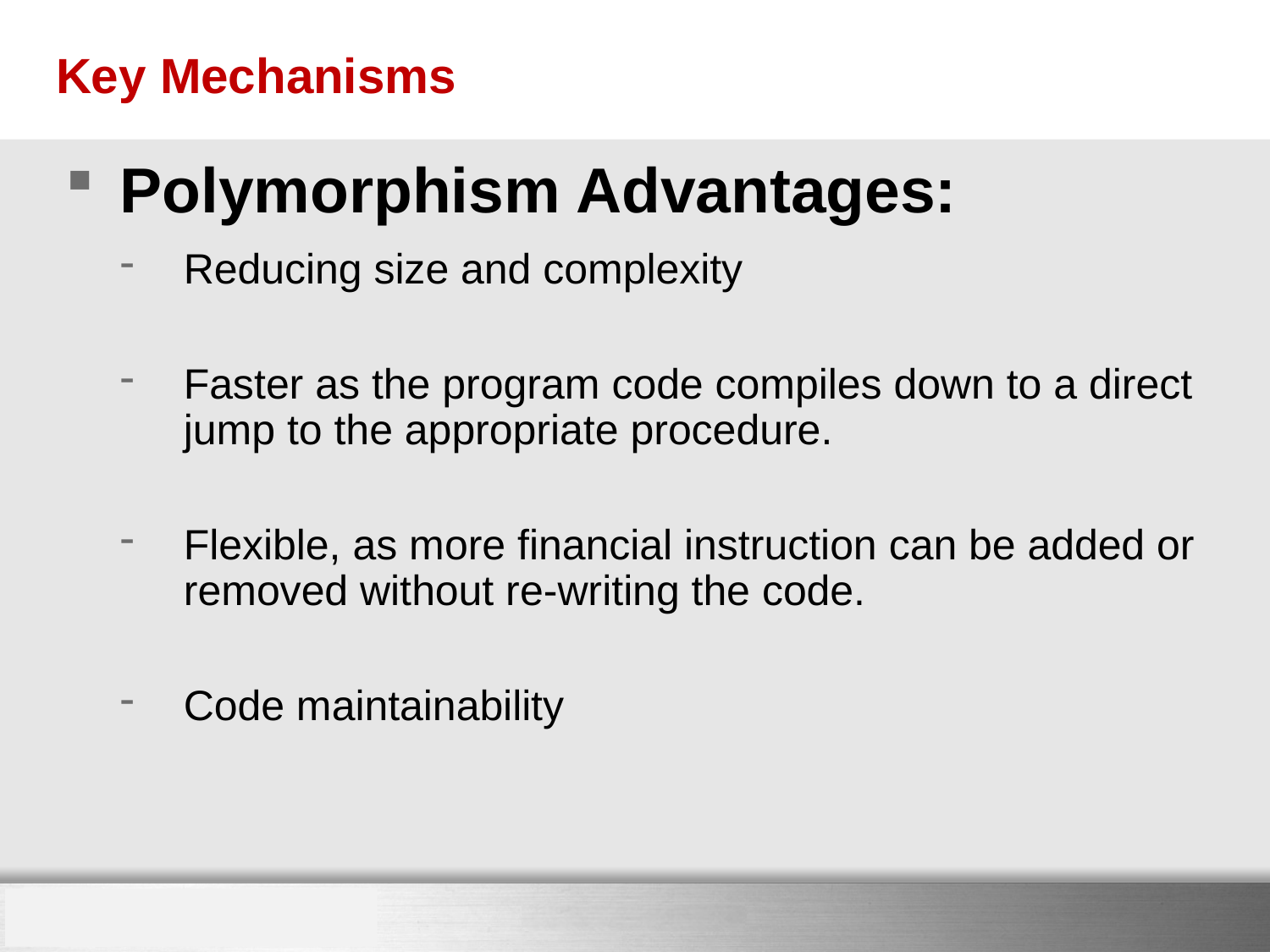

# Key Mechanisms
Polymorphism Advantages:
Reducing size and complexity

Faster as the program code compiles down to a direct jump to the appropriate procedure.

Flexible, as more financial instruction can be added or removed without re-writing the code.

Code maintainability